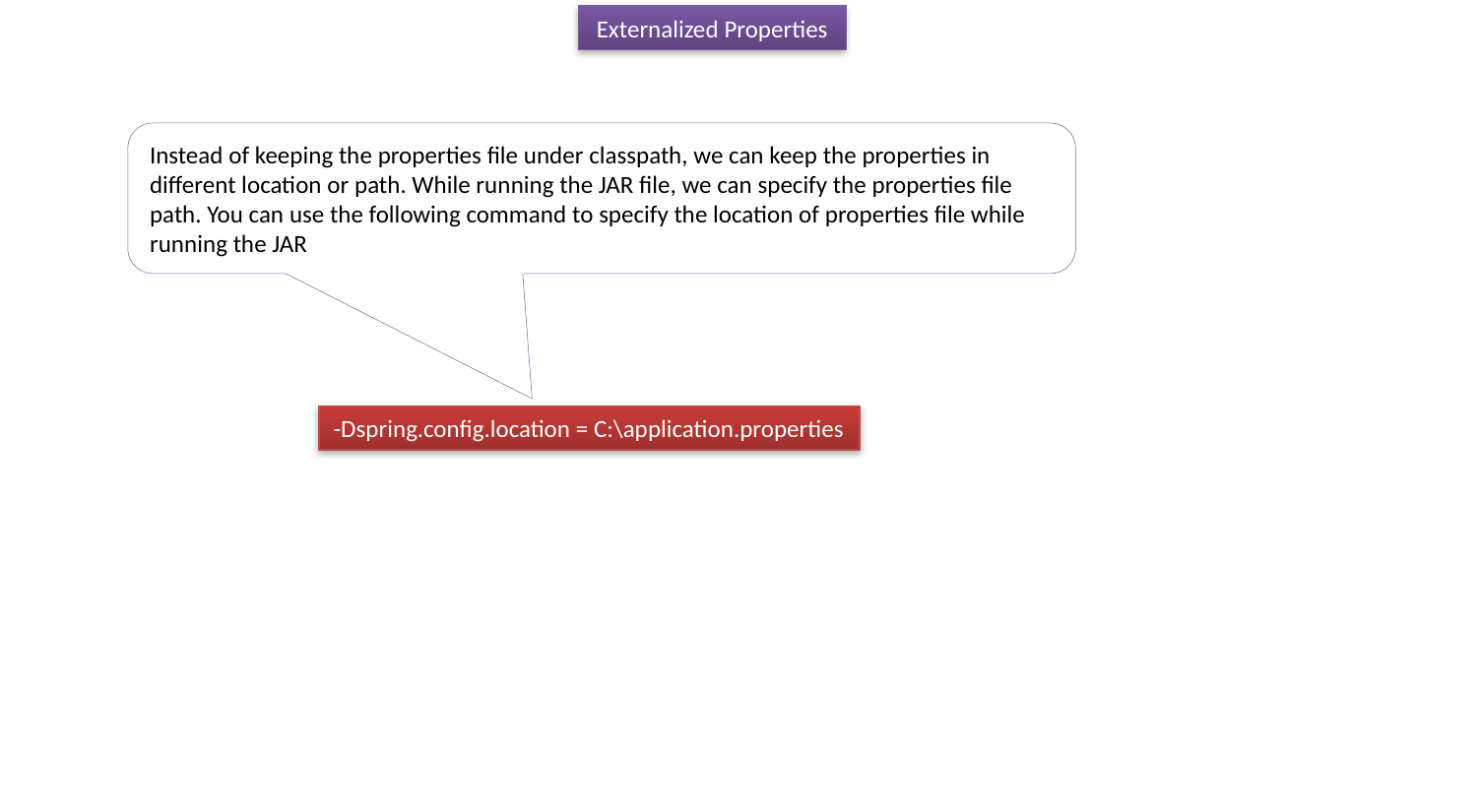

Externalized Properties

Instead of keeping the properties file under classpath, we can keep the properties in different location or path. While running the JAR file, we can specify the properties file path. You can use the following command to specify the location of properties file while running the JAR
-Dspring.config.location = C:\application.properties